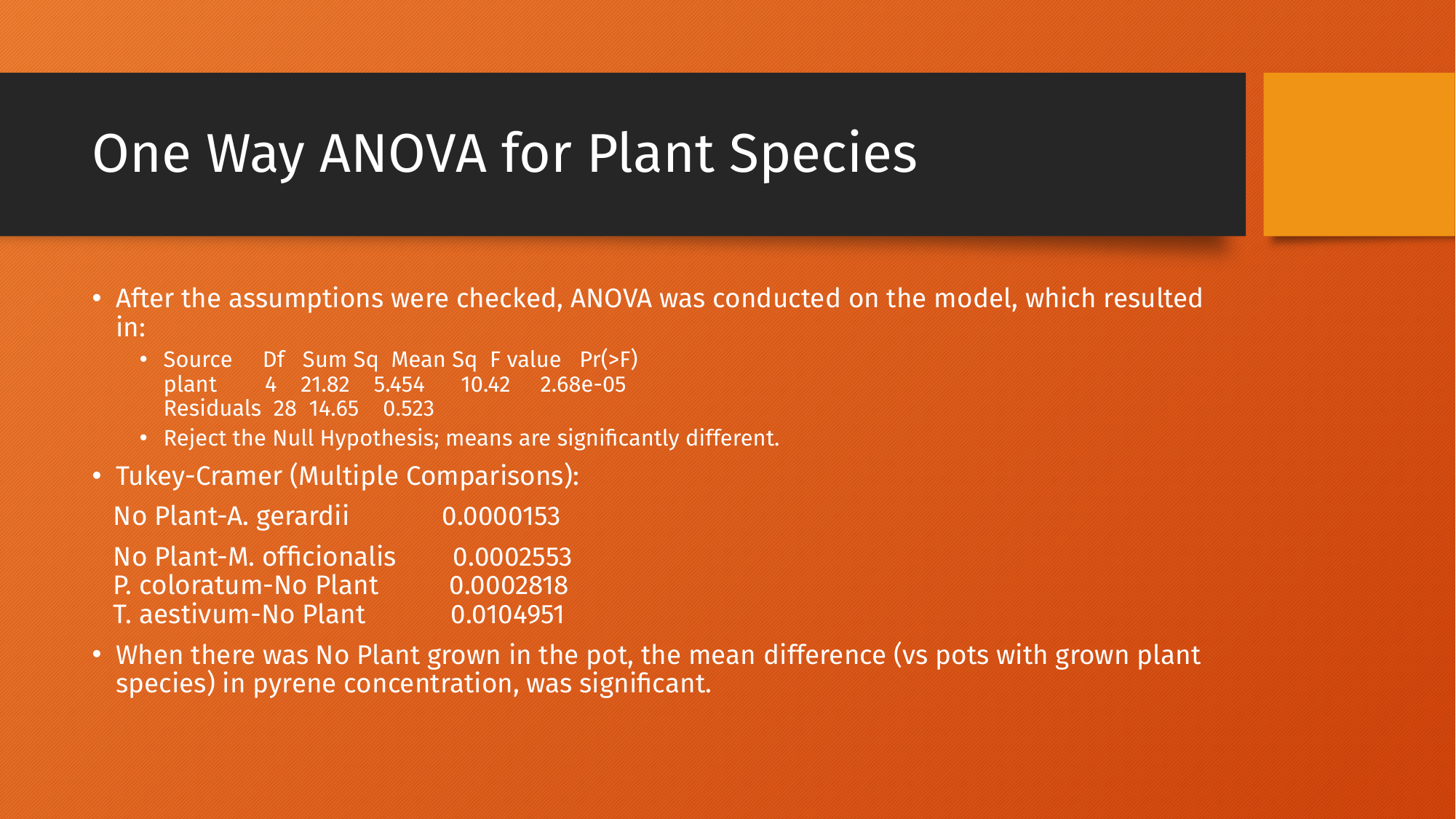

# One Way ANOVA for Plant Species
After the assumptions were checked, ANOVA was conducted on the model, which resulted in:
Source     Df   Sum Sq  Mean Sq  F value   Pr(>F)
plant        4    21.82    5.454      10.42     2.68e-05
Residuals  28  14.65    0.523
Reject the Null Hypothesis; means are significantly different.
Tukey-Cramer (Multiple Comparisons):
   No Plant-A. gerardii             0.0000153
   No Plant-M. officionalis        0.0002553
   P. coloratum-No Plant          0.0002818
   T. aestivum-No Plant            0.0104951
When there was No Plant grown in the pot, the mean difference (vs pots with grown plant species) in pyrene concentration, was significant.